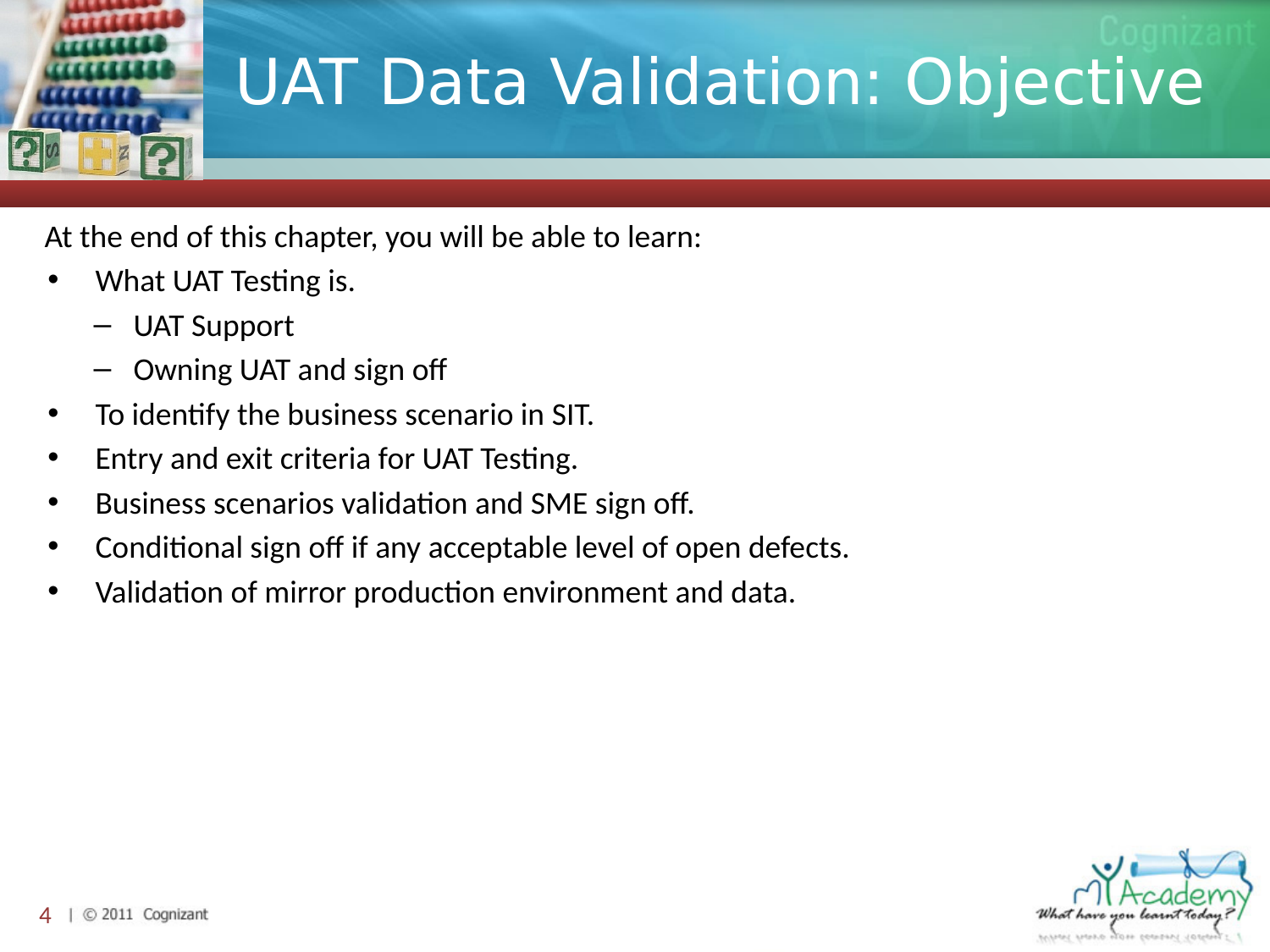

# UAT Data Validation: Objective
At the end of this chapter, you will be able to learn:
What UAT Testing is.
UAT Support
Owning UAT and sign off
To identify the business scenario in SIT.
Entry and exit criteria for UAT Testing.
Business scenarios validation and SME sign off.
Conditional sign off if any acceptable level of open defects.
Validation of mirror production environment and data.
4